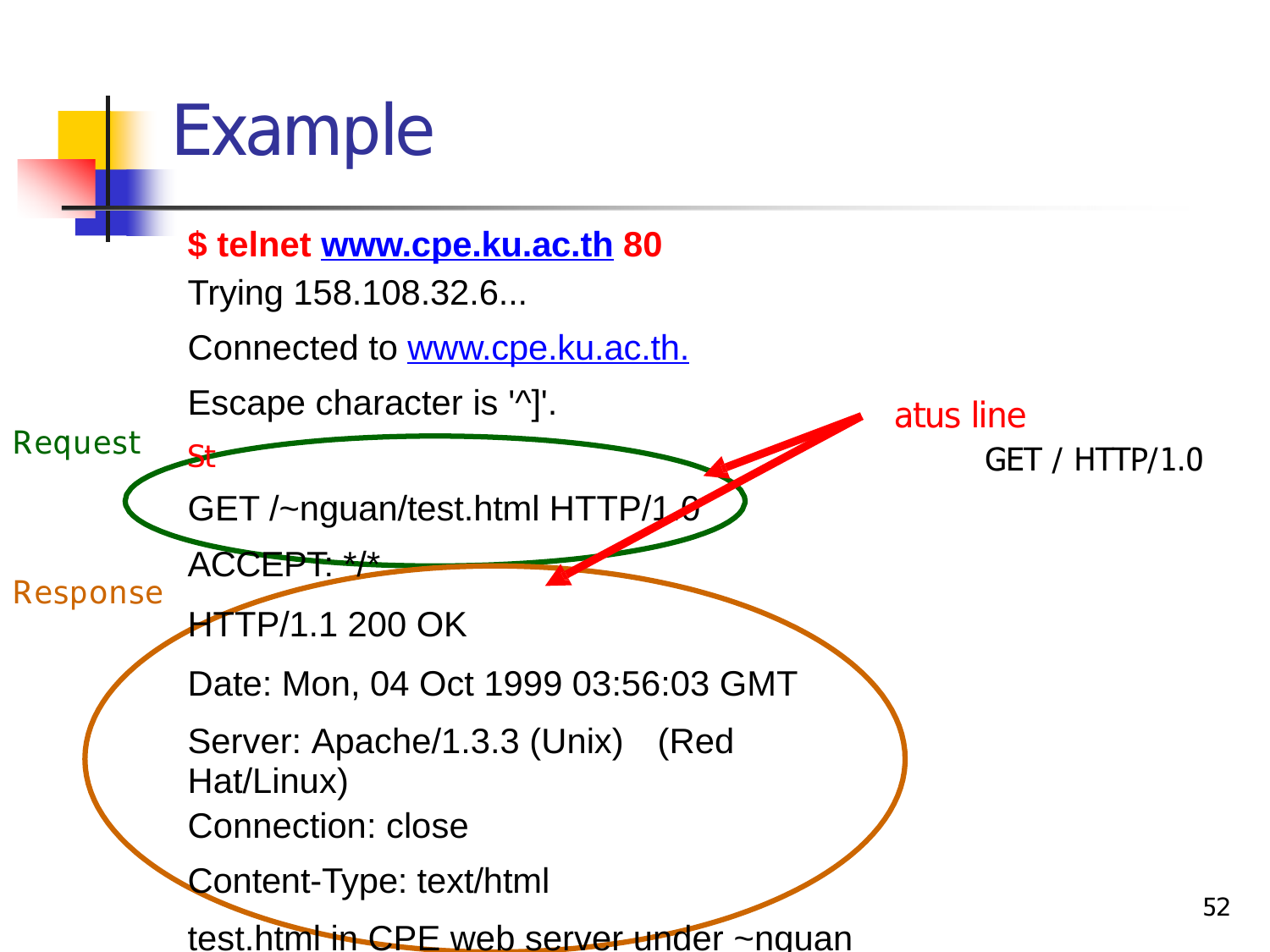

# Example
| $ telnet www.cpe.ku.ac.th 80 |
| --- |
| Trying 158.108.32.6... |
| Connected to www.cpe.ku.ac.th. |
| Escape character is '^]'. St |
| GET /~nguan/test.html HTTP/1.0 |
| ACCEPT: \*/\* |
| HTTP/1.1 200 OK |
| Date: Mon, 04 Oct 1999 03:56:03 GMT |
| Server: Apache/1.3.3 (Unix) (Red Hat/Linux) |
| Connection: close |
| Content-Type: text/html |
| test.html in CPE web server under ~nguan |
| Connection closed by foreign host. |
atus line
GET / HTTP/1.0

Request

Response
52